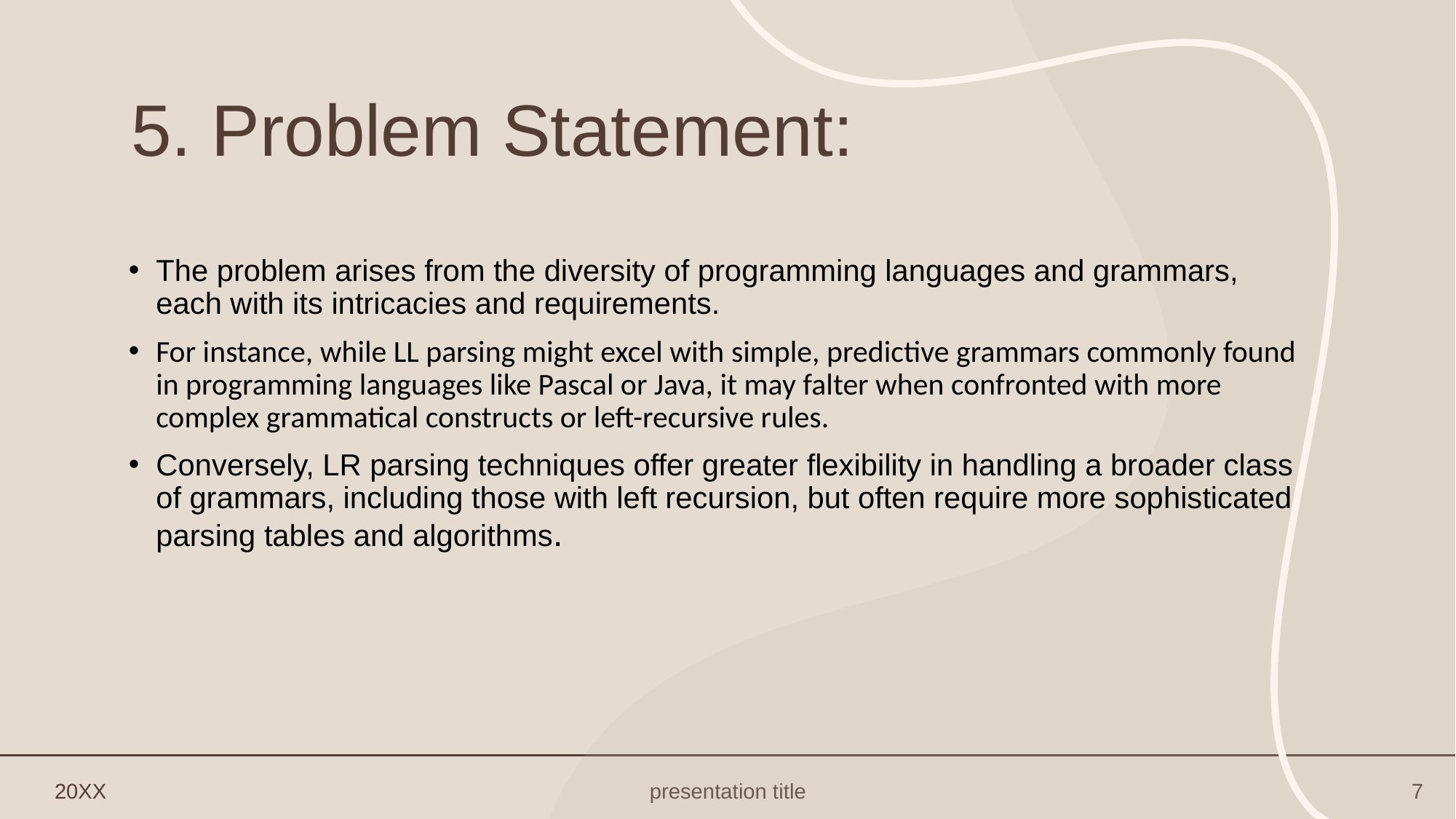

# 5. Problem Statement:
The problem arises from the diversity of programming languages and grammars, each with its intricacies and requirements.
For instance, while LL parsing might excel with simple, predictive grammars commonly found in programming languages like Pascal or Java, it may falter when confronted with more complex grammatical constructs or left-recursive rules.
Conversely, LR parsing techniques offer greater flexibility in handling a broader class of grammars, including those with left recursion, but often require more sophisticated parsing tables and algorithms.
20XX
presentation title
7